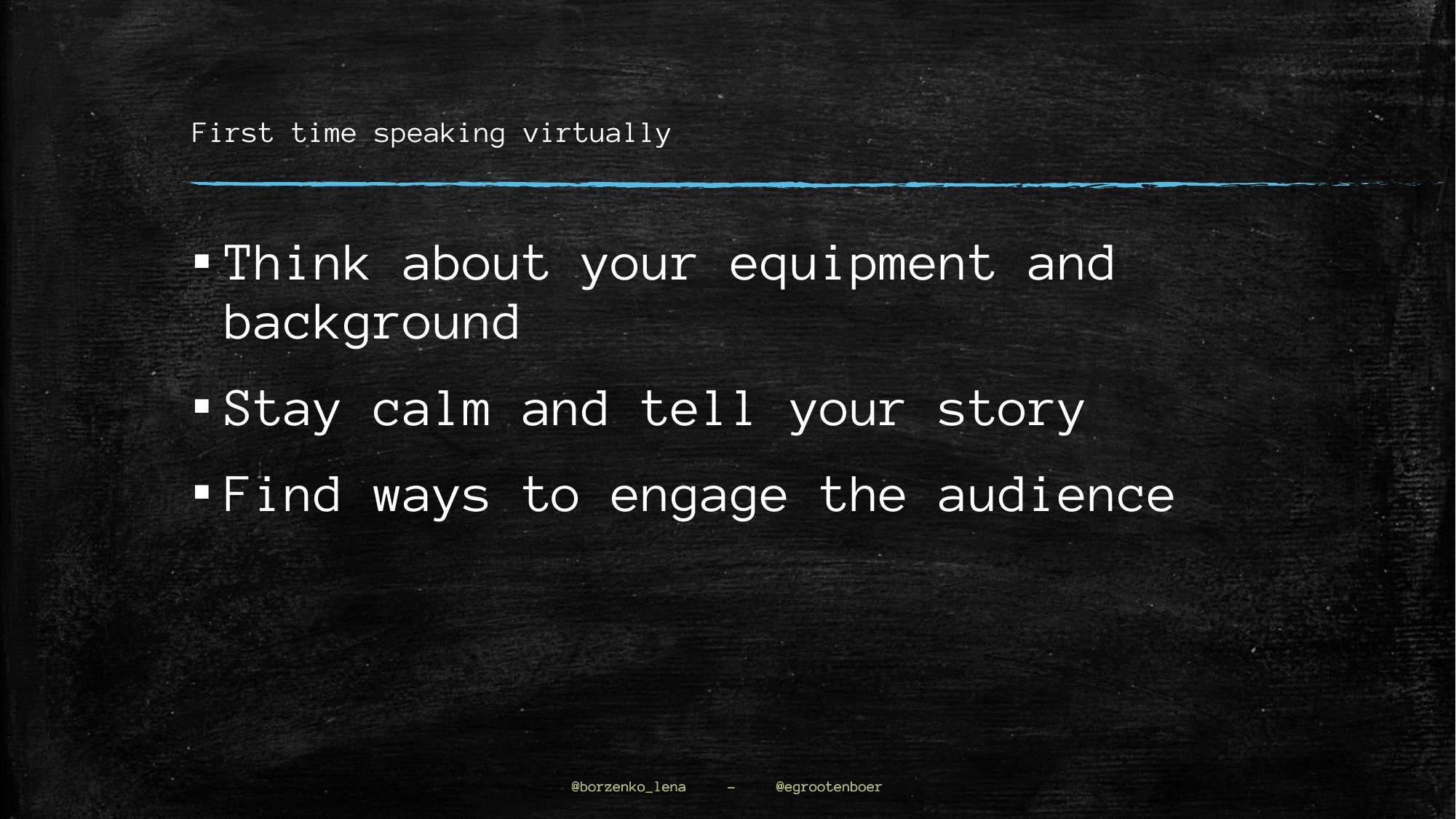

# First time speaking virtually
Think about your equipment and background
Stay calm and tell your story
Find ways to engage the audience